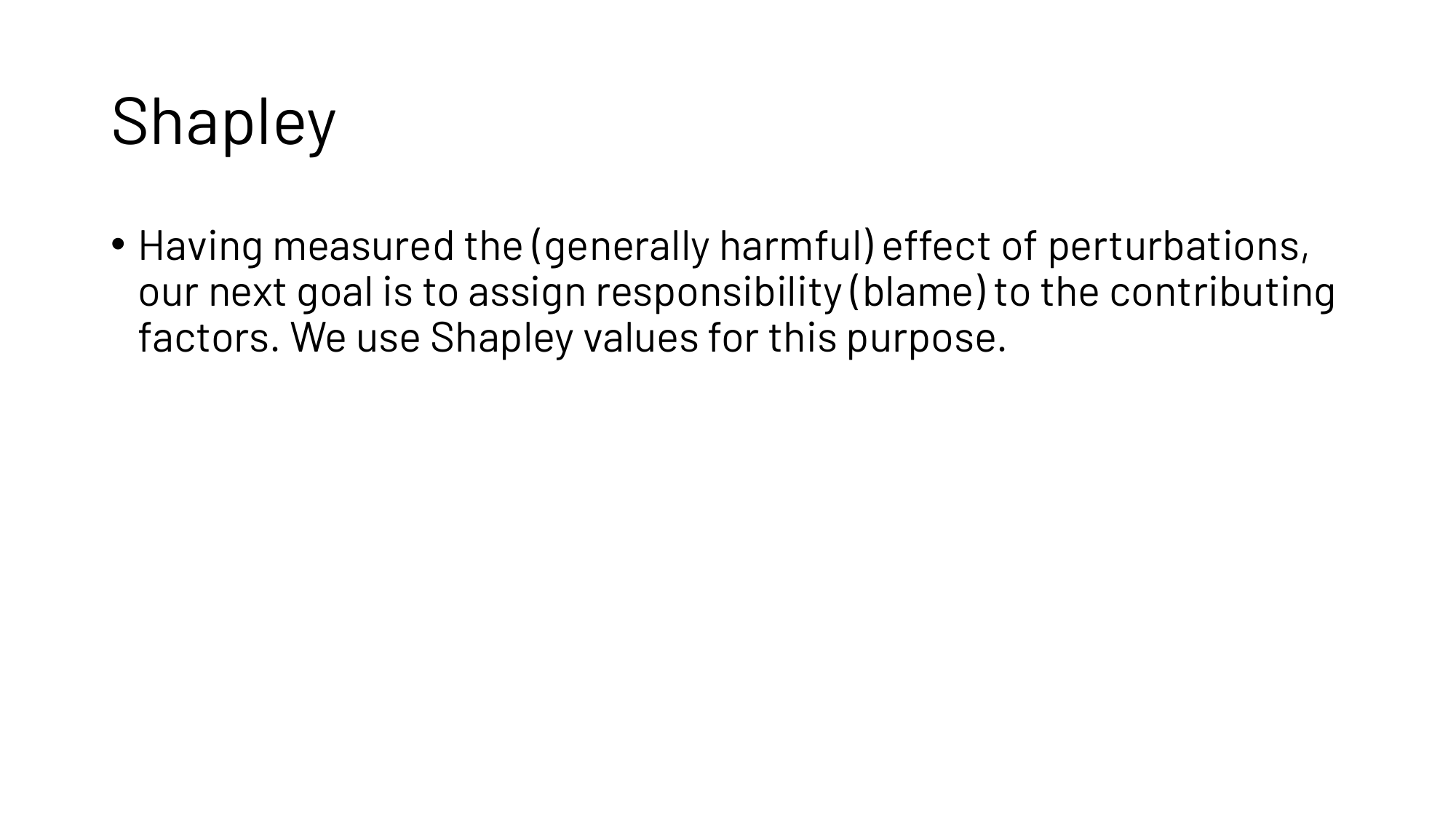

# Shapley
Having measured the (generally harmful) effect of perturbations, our next goal is to assign responsibility (blame) to the contributing factors. We use Shapley values for this purpose.